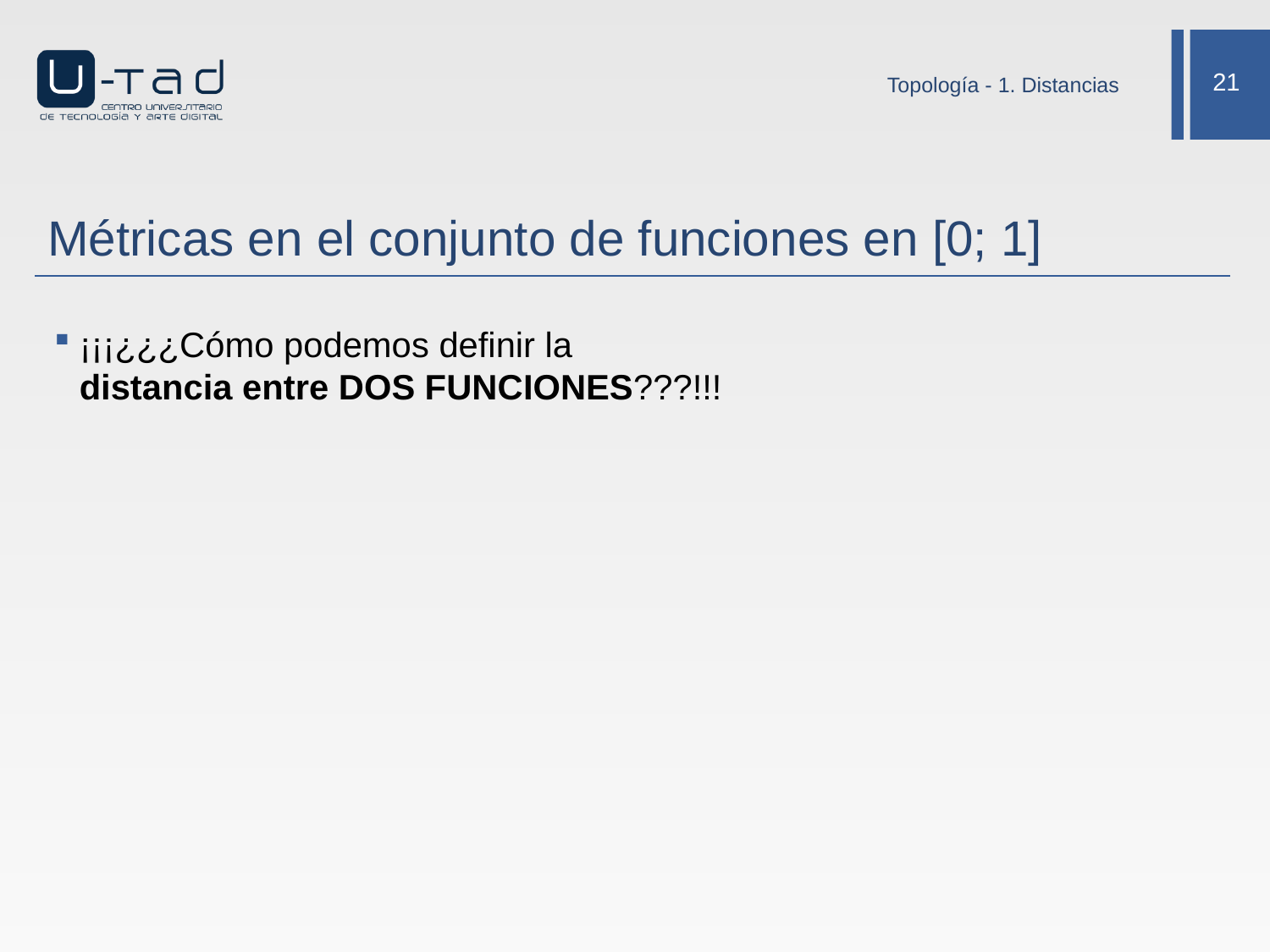

Topología - 1. Distancias
# Métricas en el conjunto de funciones en [0; 1]
¡¡¡¿¿¿Cómo podemos definir la
distancia entre DOS FUNCIONES???!!!